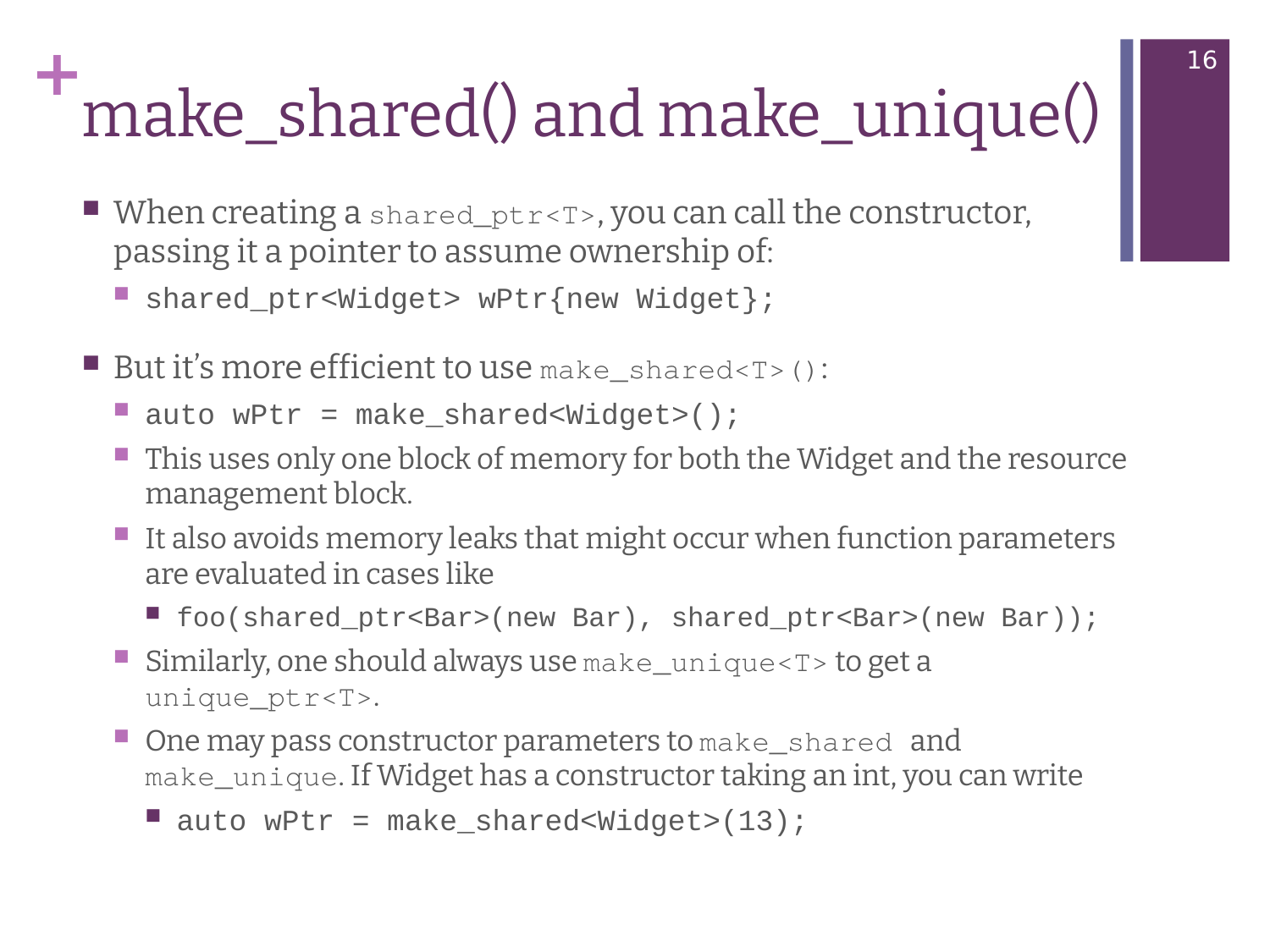

16
# make_shared() and make_unique()
When creating a shared_ptr<T>, you can call the constructor, passing it a pointer to assume ownership of:
shared_ptr<Widget> wPtr{new Widget};
But it’s more efficient to use make_shared<T>():
auto wPtr = make_shared<Widget>();
This uses only one block of memory for both the Widget and the resource management block.
It also avoids memory leaks that might occur when function parameters are evaluated in cases like
foo(shared_ptr<Bar>(new Bar), shared_ptr<Bar>(new Bar));
Similarly, one should always use make_unique<T> to get a unique_ptr<T>.
One may pass constructor parameters to make_shared and make_unique. If Widget has a constructor taking an int, you can write
auto wPtr = make_shared<Widget>(13);